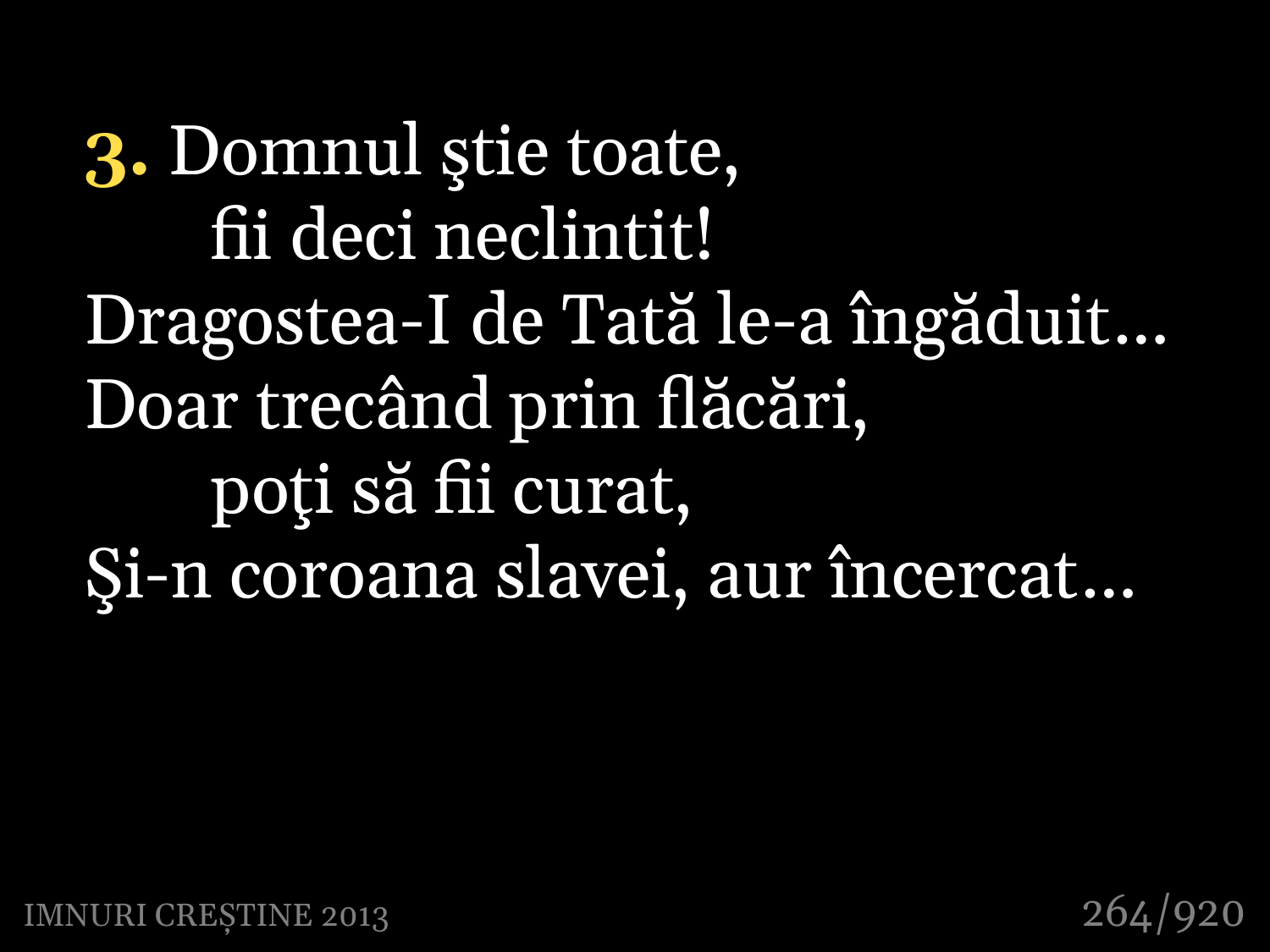

3. Domnul ştie toate,
	fii deci neclintit!
Dragostea-I de Tată le-a îngăduit…
Doar trecând prin flăcări,
	poţi să fii curat,
Şi-n coroana slavei, aur încercat…
264/920
IMNURI CREȘTINE 2013